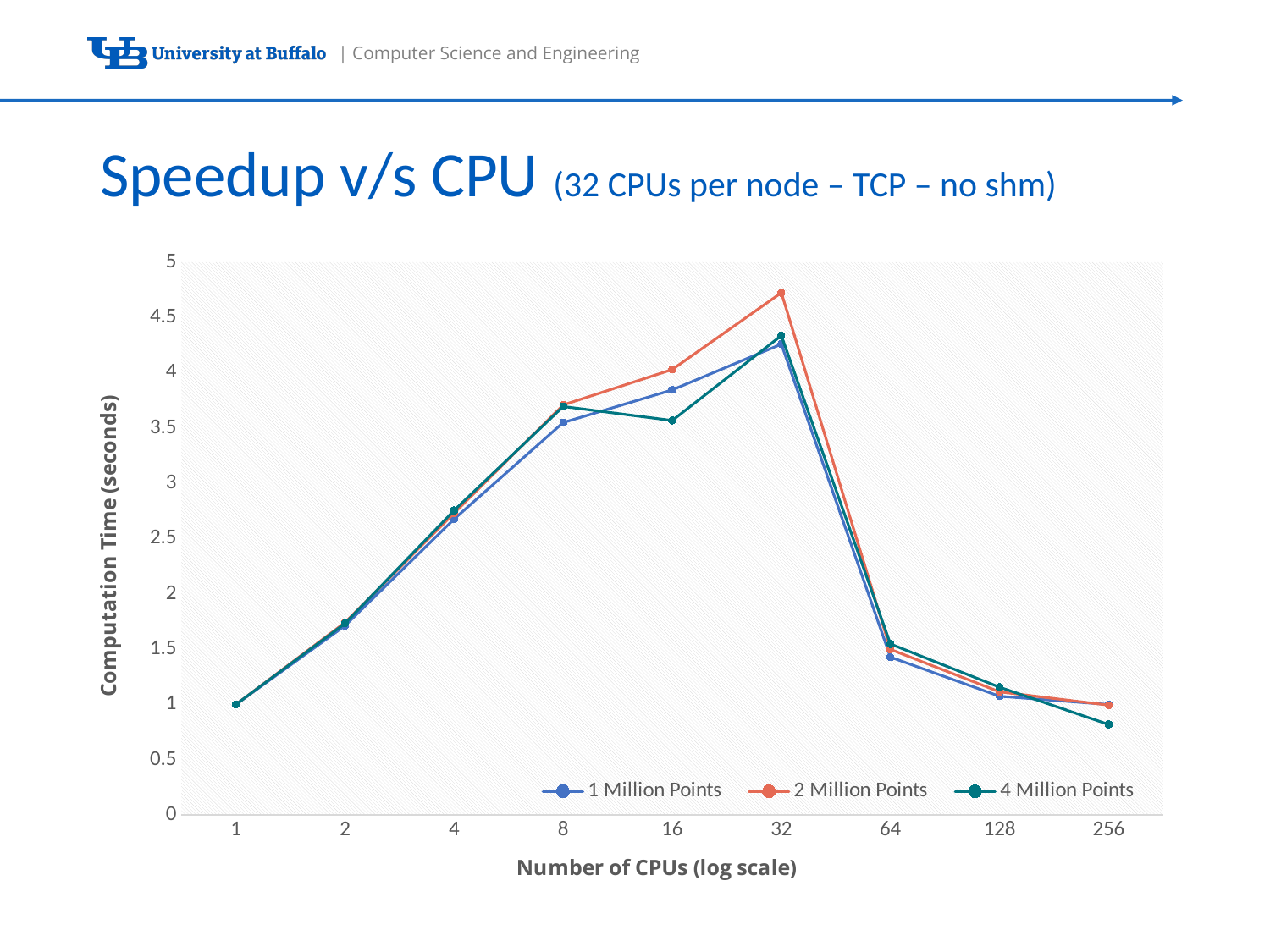

# Speedup v/s CPU (32 CPUs per node – TCP – no shm)

### Chart

| Category | 1 Million Points | 2 Million Points | 4 Million Points |
|---|---|---|---|
| 1 | 1.0 | 1.0 | 1.0 |
| 2 | 1.71287137535536 | 1.74168644546831 | 1.73368513562024 |
| 4 | 2.67698291624427 | 2.73091229050279 | 2.7550751436485 |
| 8 | 3.54871769230769 | 3.70794025485215 | 3.69408305882148 |
| 16 | 3.84444416666666 | 4.02884698594697 | 3.56742877528164 |
| 32 | 4.25846254106539 | 4.72302705314009 | 4.33541666666666 |
| 64 | 1.42827647058823 | 1.49872250887698 | 1.54721189591078 |
| 128 | 1.07453416727749 | 1.11436166847878 | 1.15653948048424 |
| 256 | 1.00000715323087 | 0.99423725404194 | 0.819614021268215 |